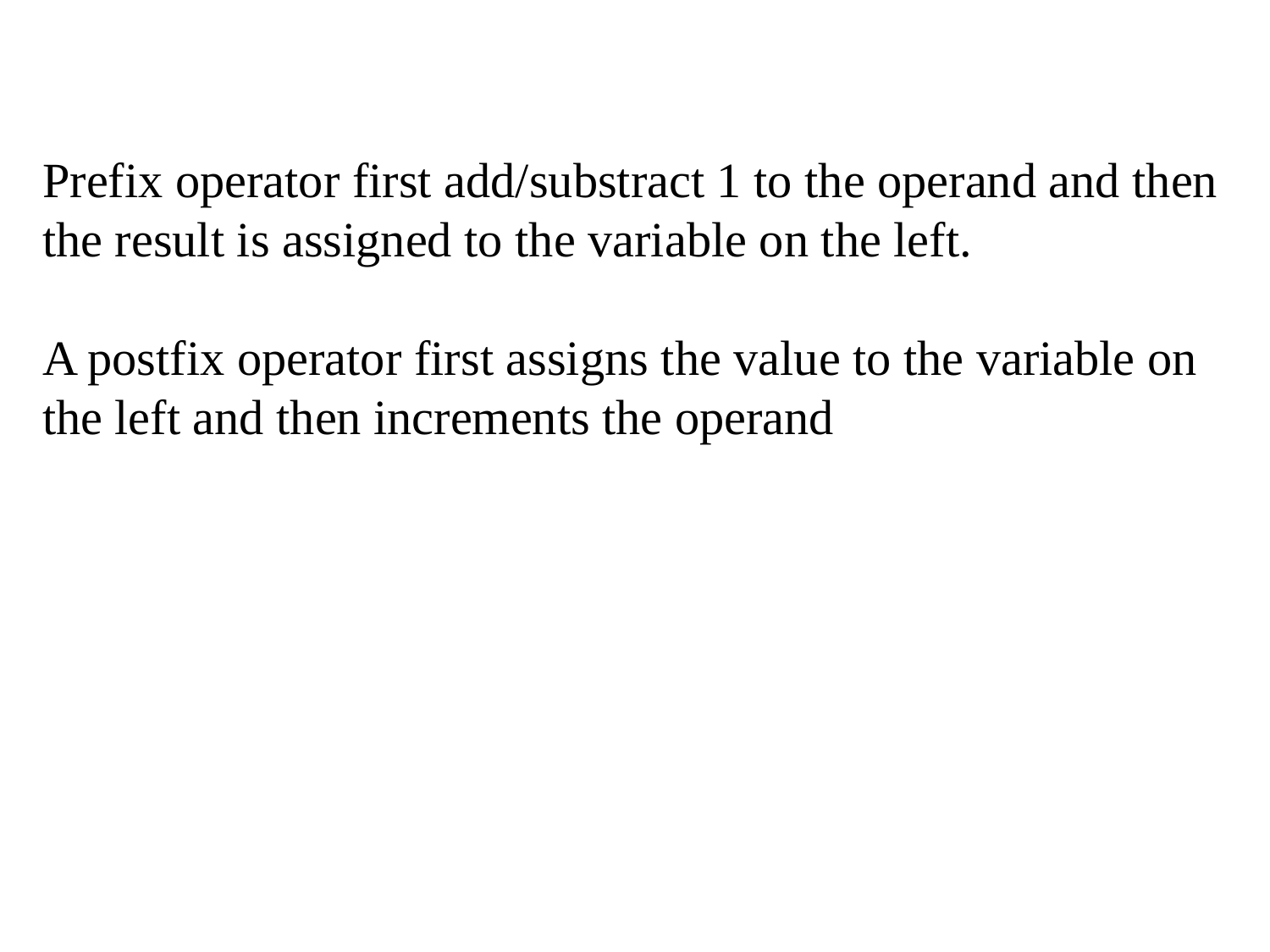

Prefix operator first add/substract 1 to the operand and then the result is assigned to the variable on the left.

A postfix operator first assigns the value to the variable on the left and then increments the operand